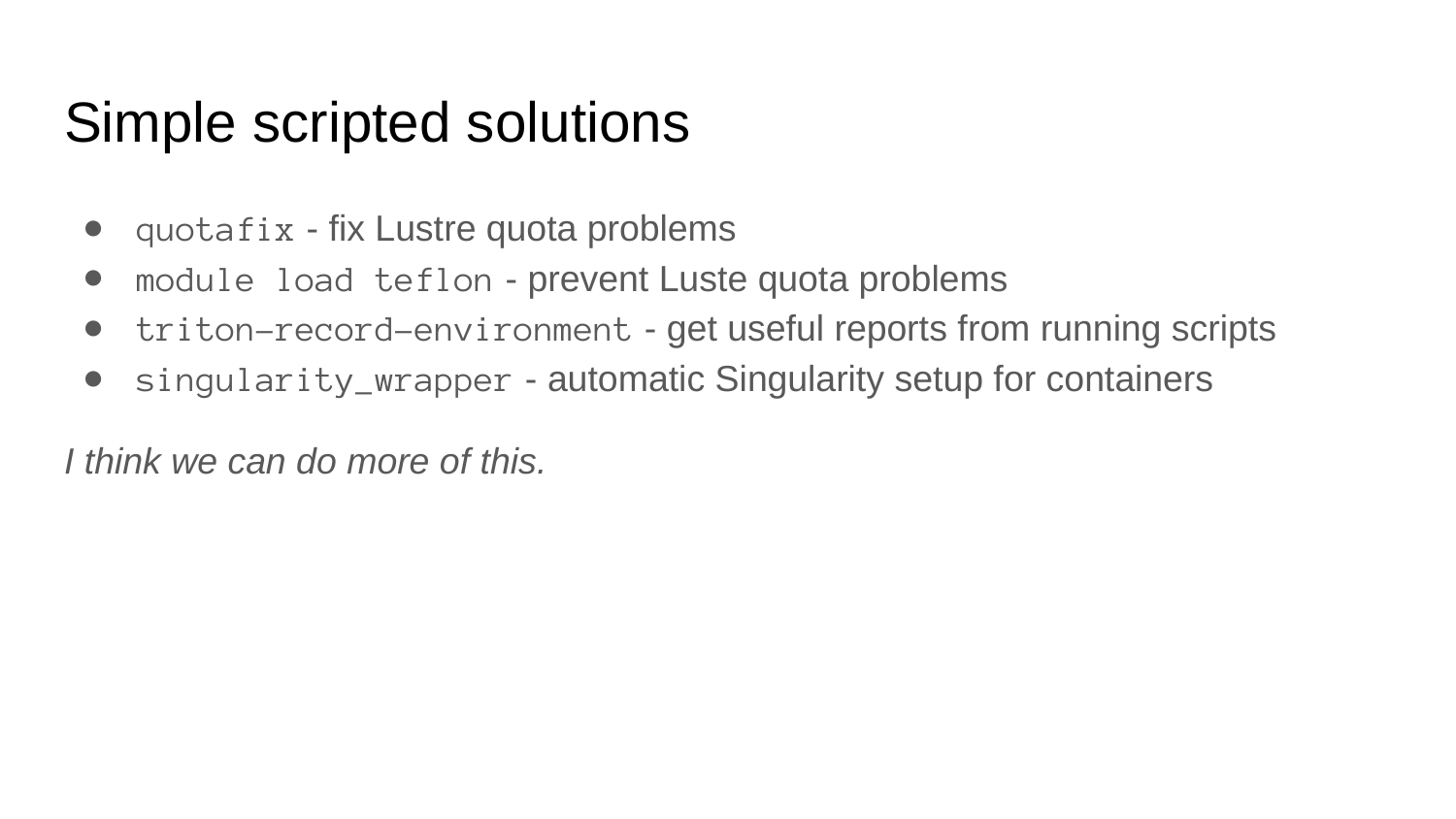

# Simple scripted solutions
quotafix - fix Lustre quota problems
module load teflon - prevent Luste quota problems
triton-record-environment - get useful reports from running scripts
singularity_wrapper - automatic Singularity setup for containers
I think we can do more of this.